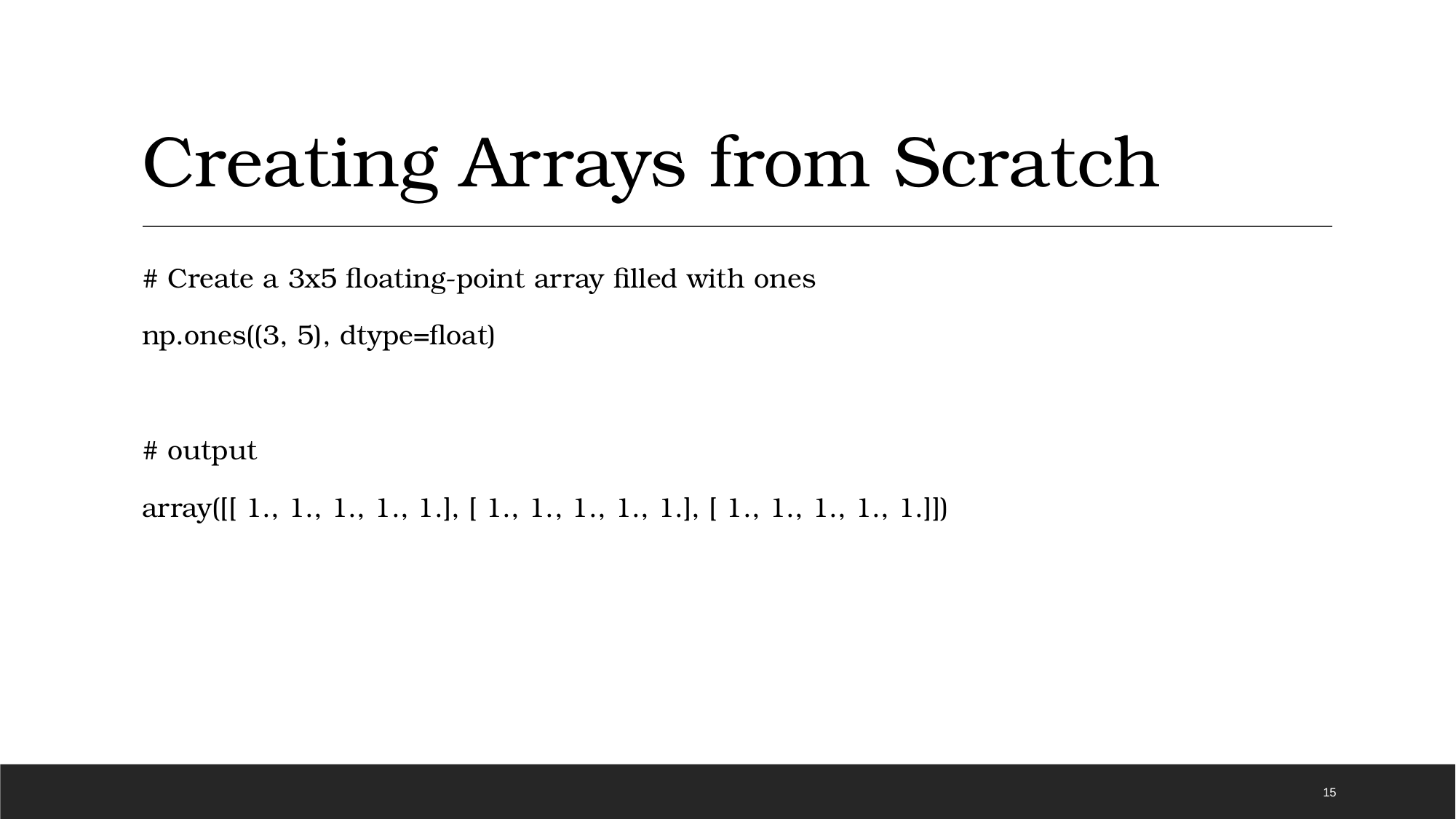

# Creating Arrays from Scratch
# Create a 3x5 floating-point array filled with ones
np.ones((3, 5), dtype=float)

# output
array([[ 1., 1., 1., 1., 1.], [ 1., 1., 1., 1., 1.], [ 1., 1., 1., 1., 1.]])

15